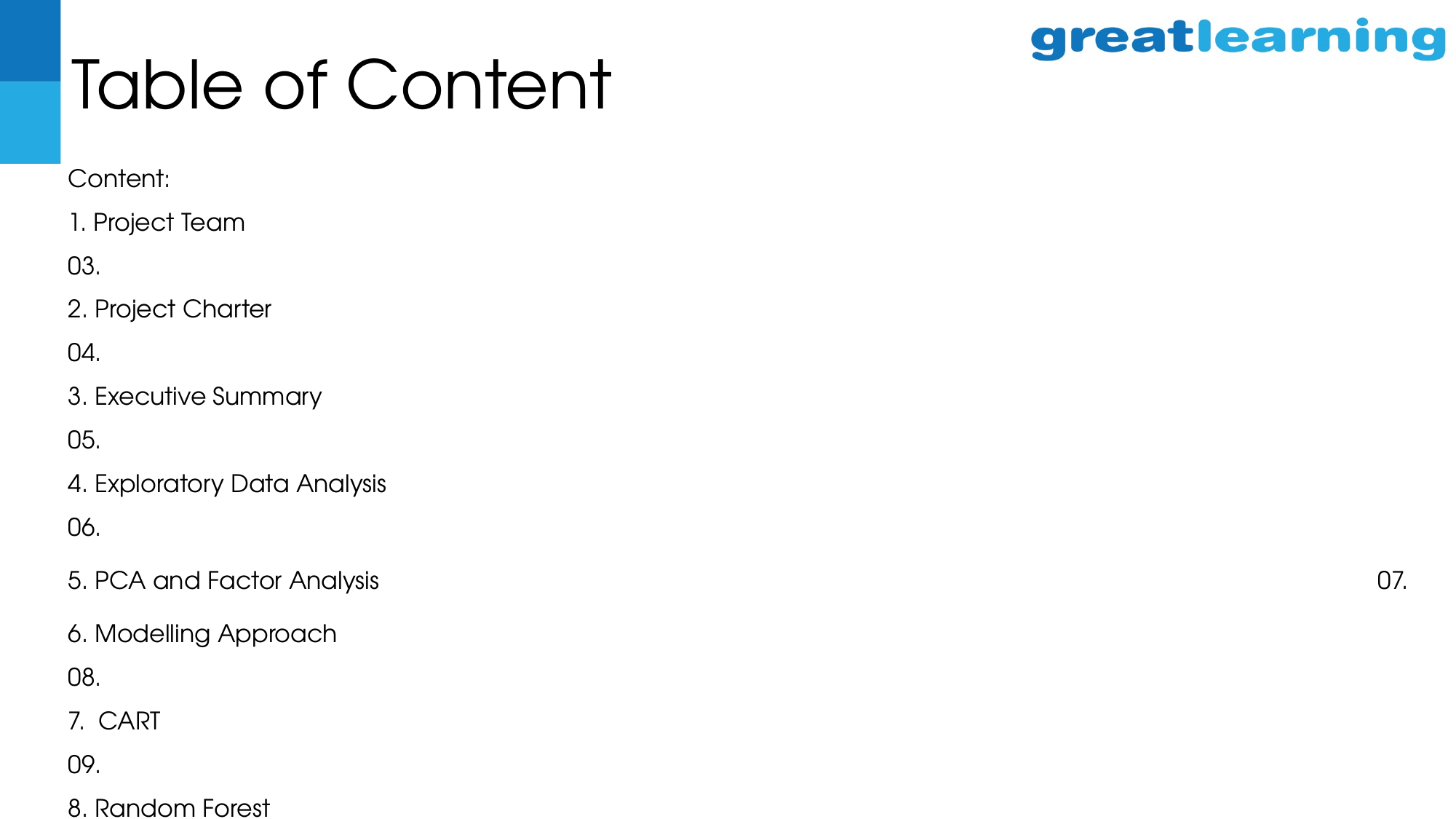

# Table of Content
Content:
1. Project Team											03.
2. Project Charter											04.
3. Executive Summary										05.
4. Exploratory Data Analysis										06.
5. PCA and Factor Analysis										07.
6. Modelling Approach										08.
7.  CART		 										09.
8. Random Forest											10.
9.  Neural Networks										11.
10.  XGBoost 											12.
11.  Bagging											13.
12. Consolidated View										15.
13. Business Insights										16.